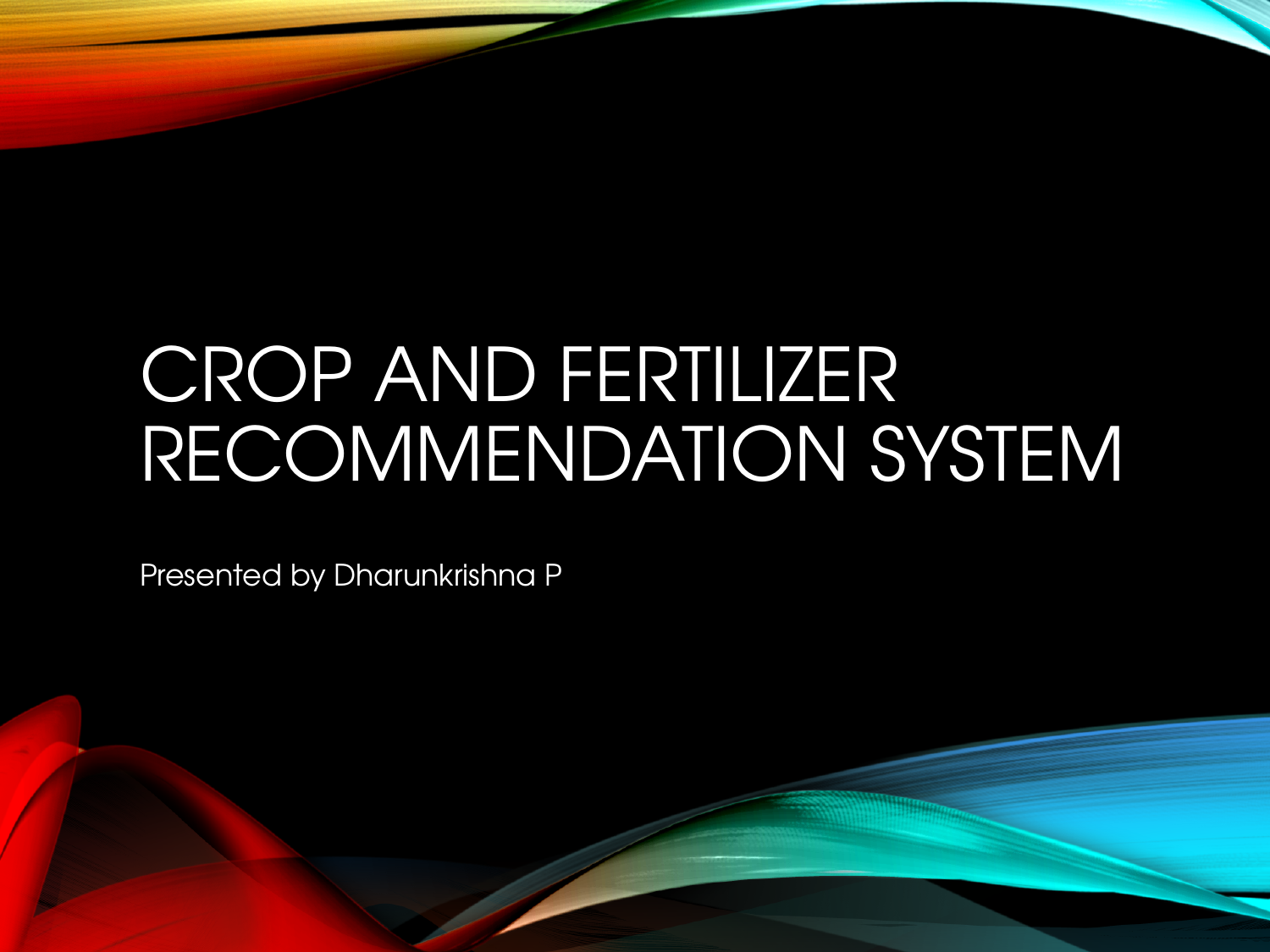

# Crop and Fertilizer Recommendation System

Presented by Dharunkrishna P